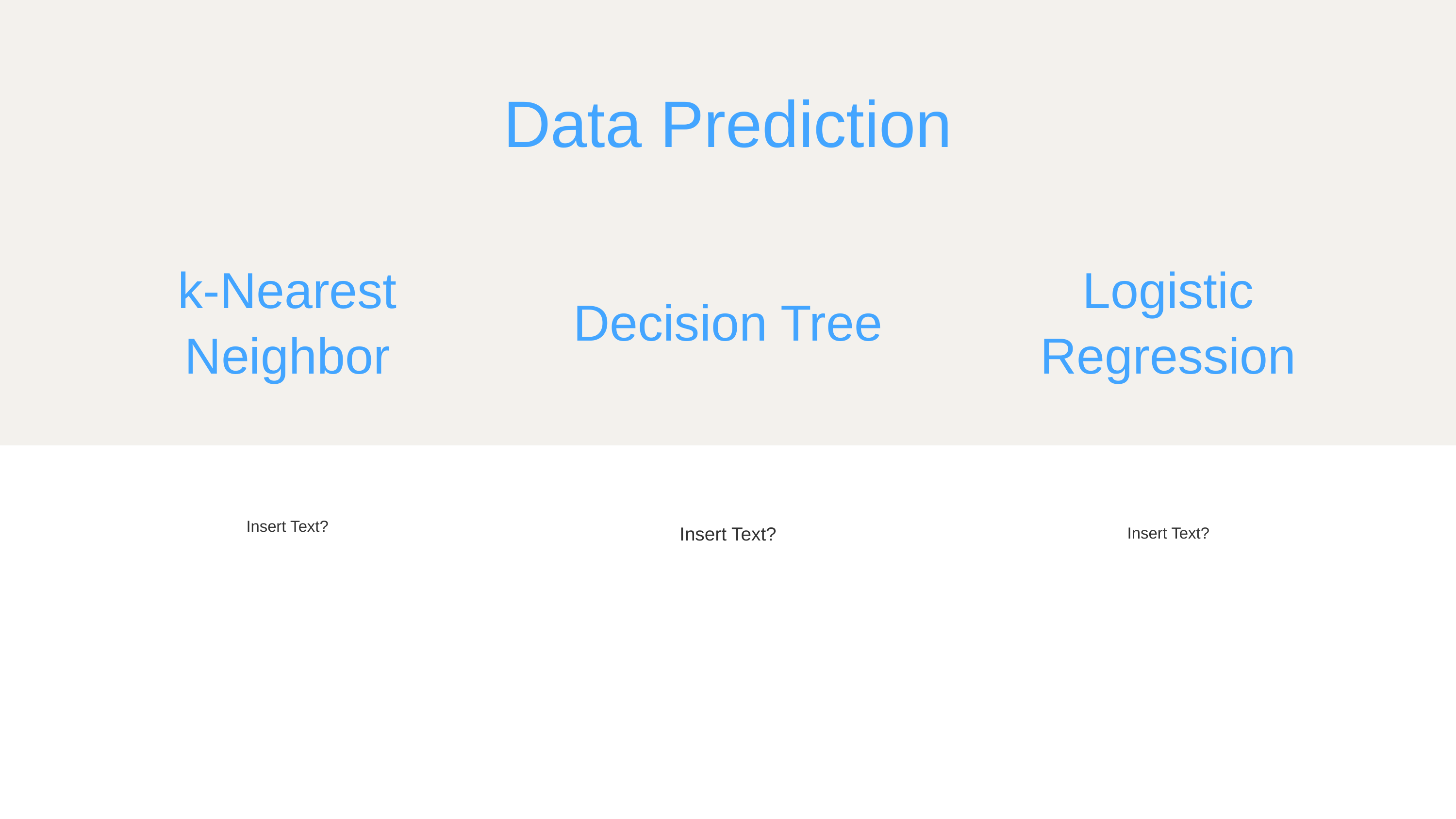

Data Prediction
k-Nearest Neighbor
Logistic Regression
Decision Tree
Insert Text?
Insert Text?
Insert Text?